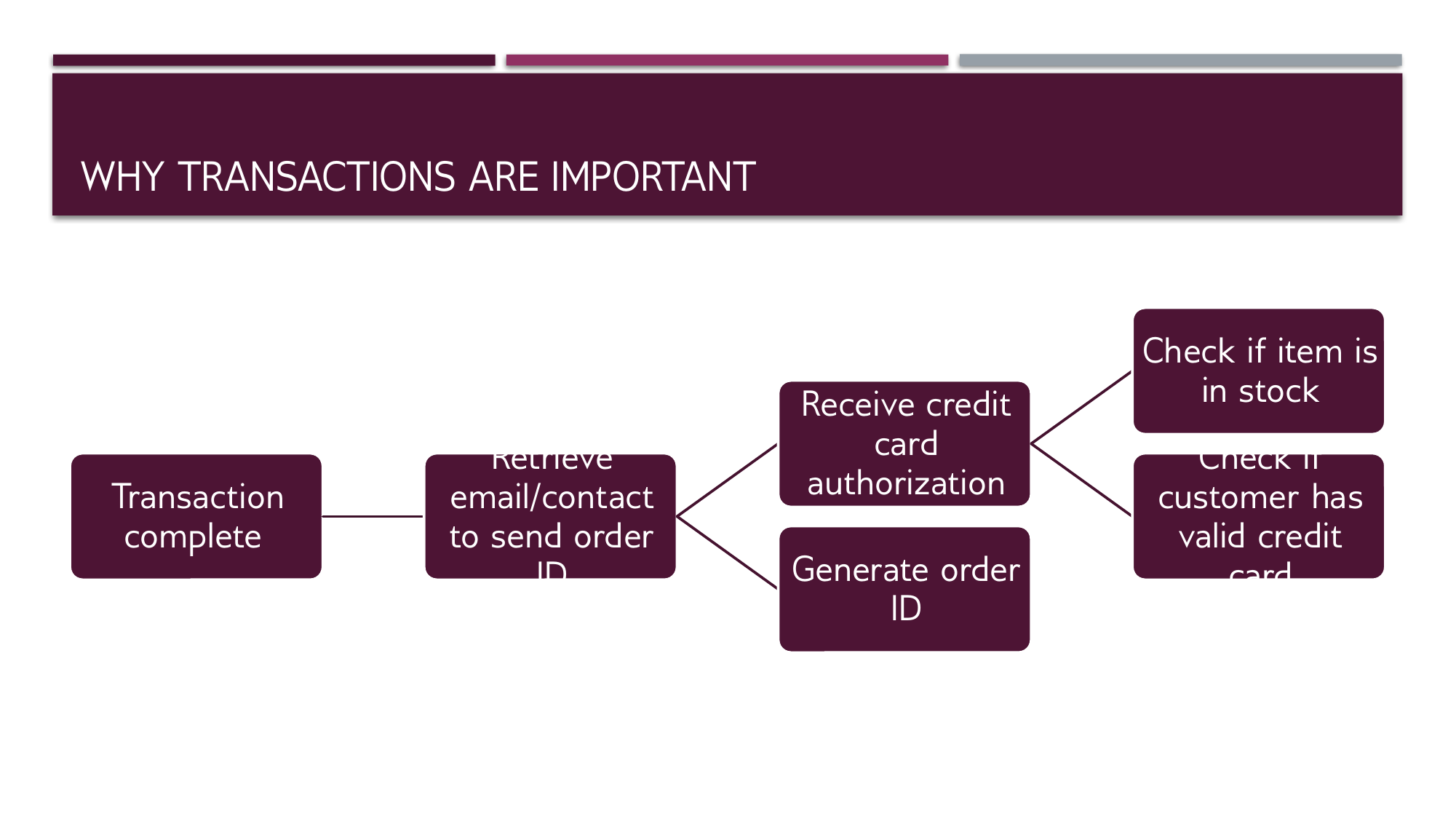

# WHY transactions are important
Transaction complete

Retrieve email/contact to send order ID

Receive credit card authorization

Check if item is in stock

Check if customer has valid credit card

Generate order ID